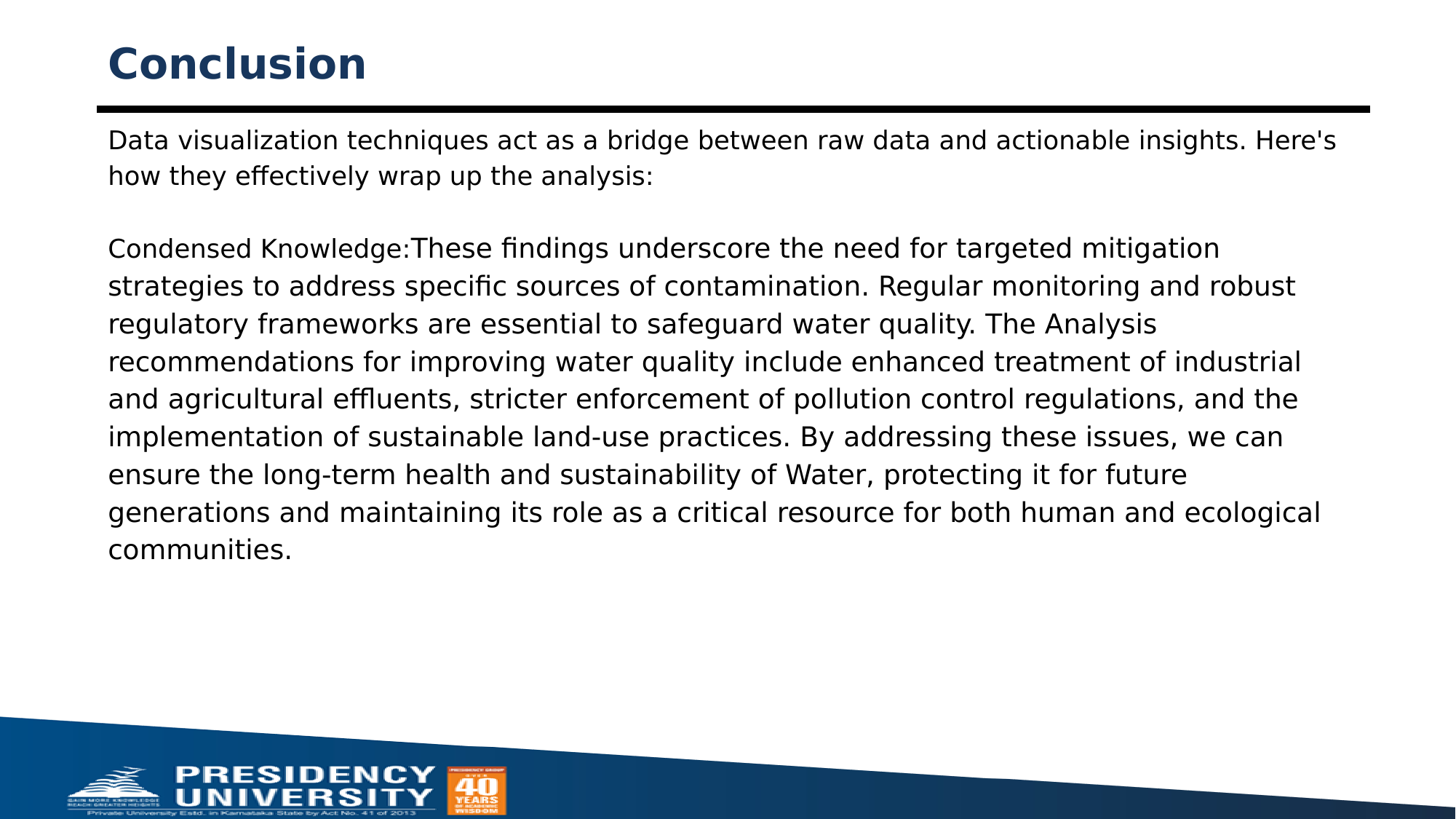

# Conclusion
Data visualization techniques act as a bridge between raw data and actionable insights. Here's how they effectively wrap up the analysis:

Condensed Knowledge:These findings underscore the need for targeted mitigation strategies to address specific sources of contamination. Regular monitoring and robust regulatory frameworks are essential to safeguard water quality. The Analysis recommendations for improving water quality include enhanced treatment of industrial and agricultural effluents, stricter enforcement of pollution control regulations, and the implementation of sustainable land-use practices. By addressing these issues, we can ensure the long-term health and sustainability of Water, protecting it for future generations and maintaining its role as a critical resource for both human and ecological communities.